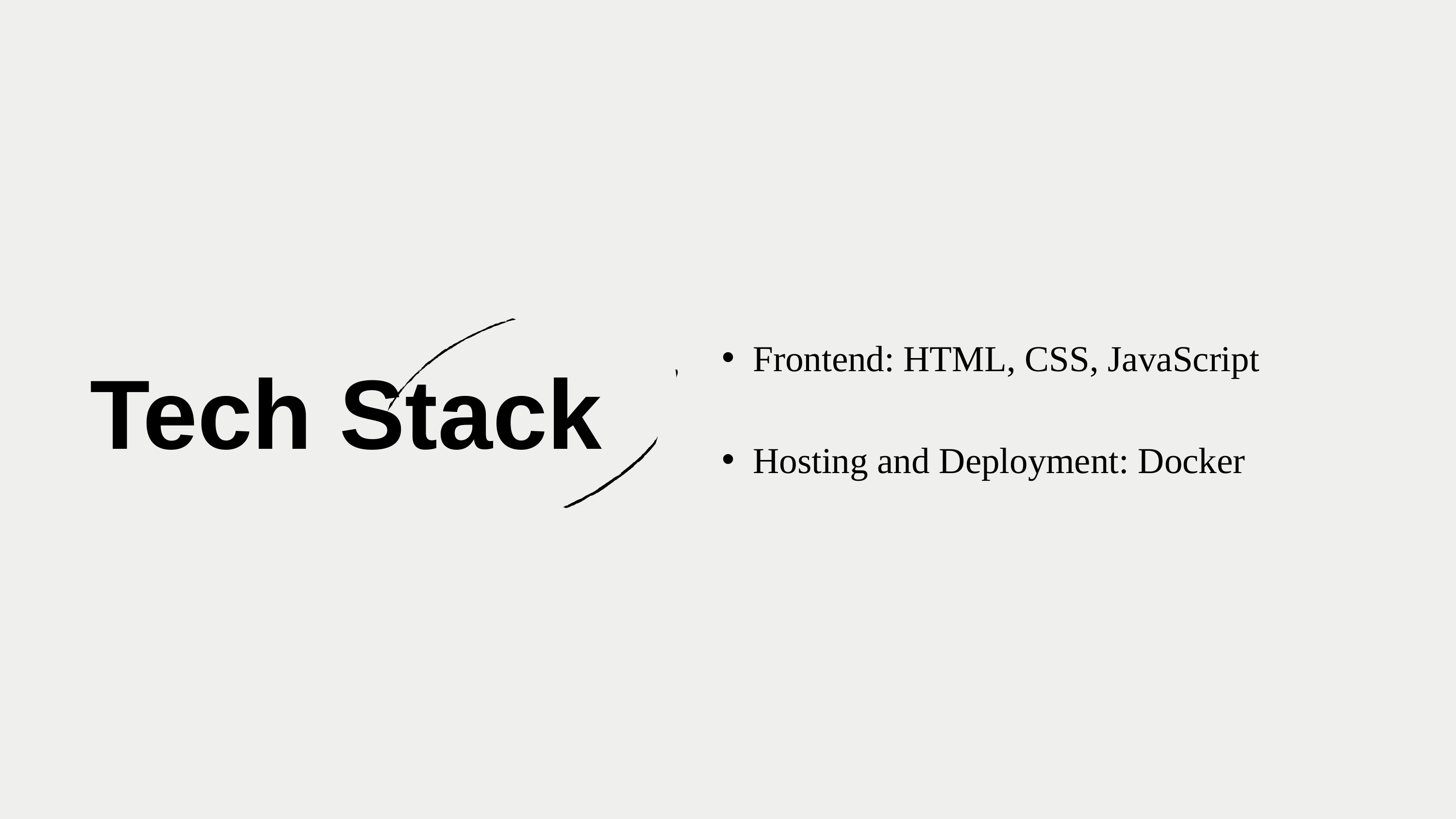

Frontend: HTML, CSS, JavaScript

Hosting and Deployment: Docker
Tech Stack